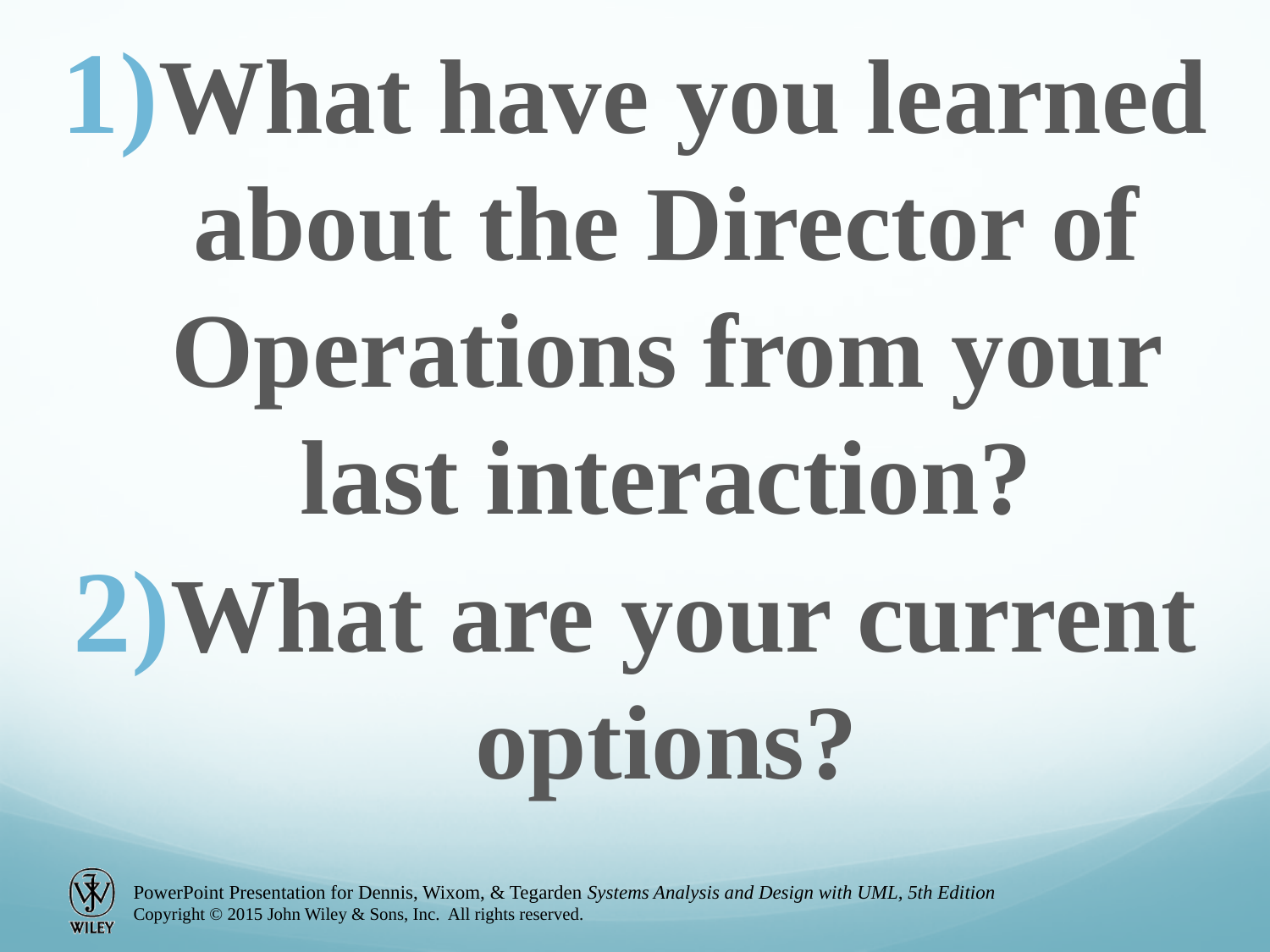

What have you learned about the Director of Operations from your last interaction?
What are your current options?